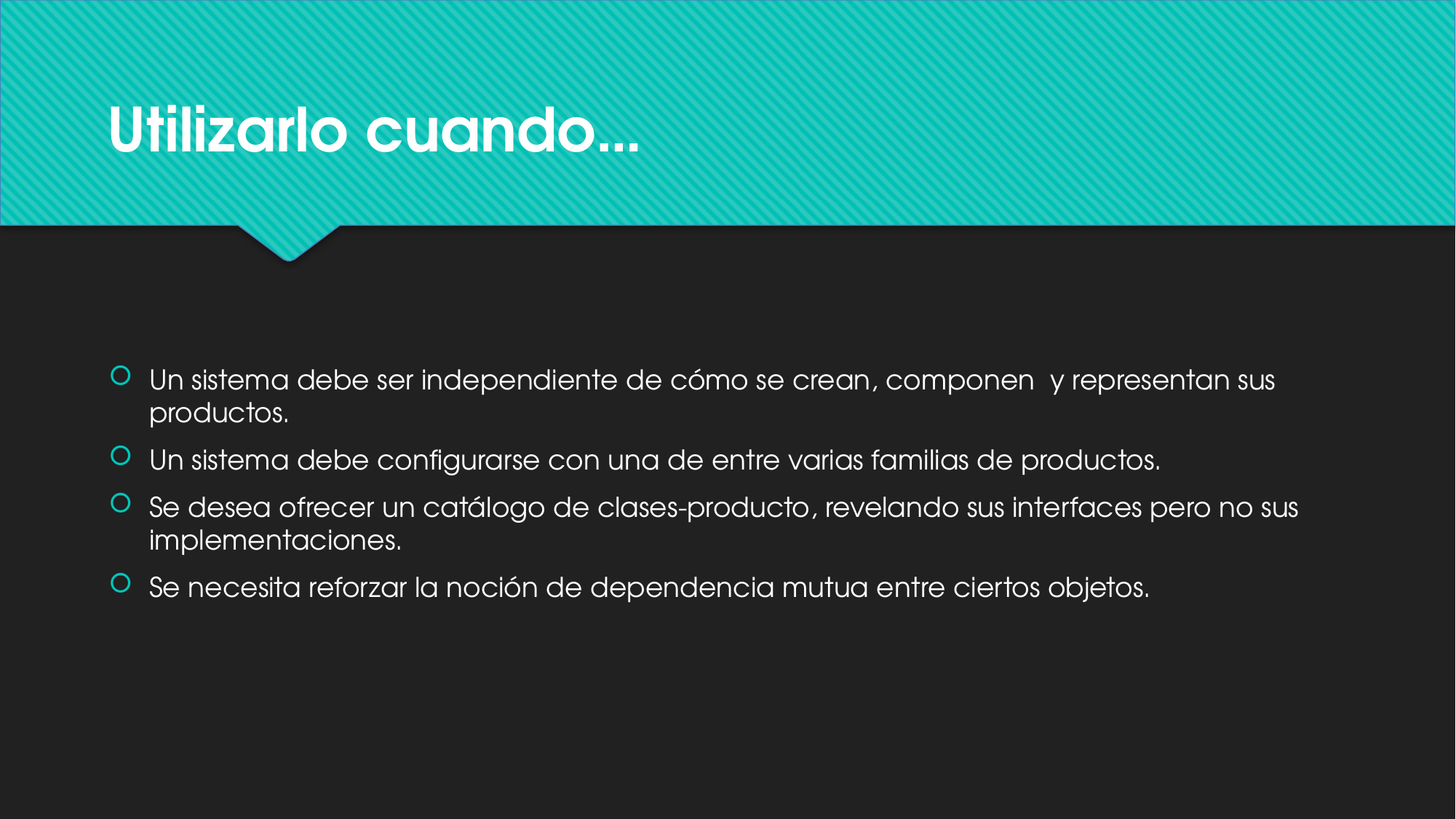

Utilizarlo cuando…
Un sistema debe ser independiente de cómo se crean, componen  y representan sus productos.
Un sistema debe configurarse con una de entre varias familias de productos.
Se desea ofrecer un catálogo de clases-producto, revelando sus interfaces pero no sus implementaciones.
Se necesita reforzar la noción de dependencia mutua entre ciertos objetos.